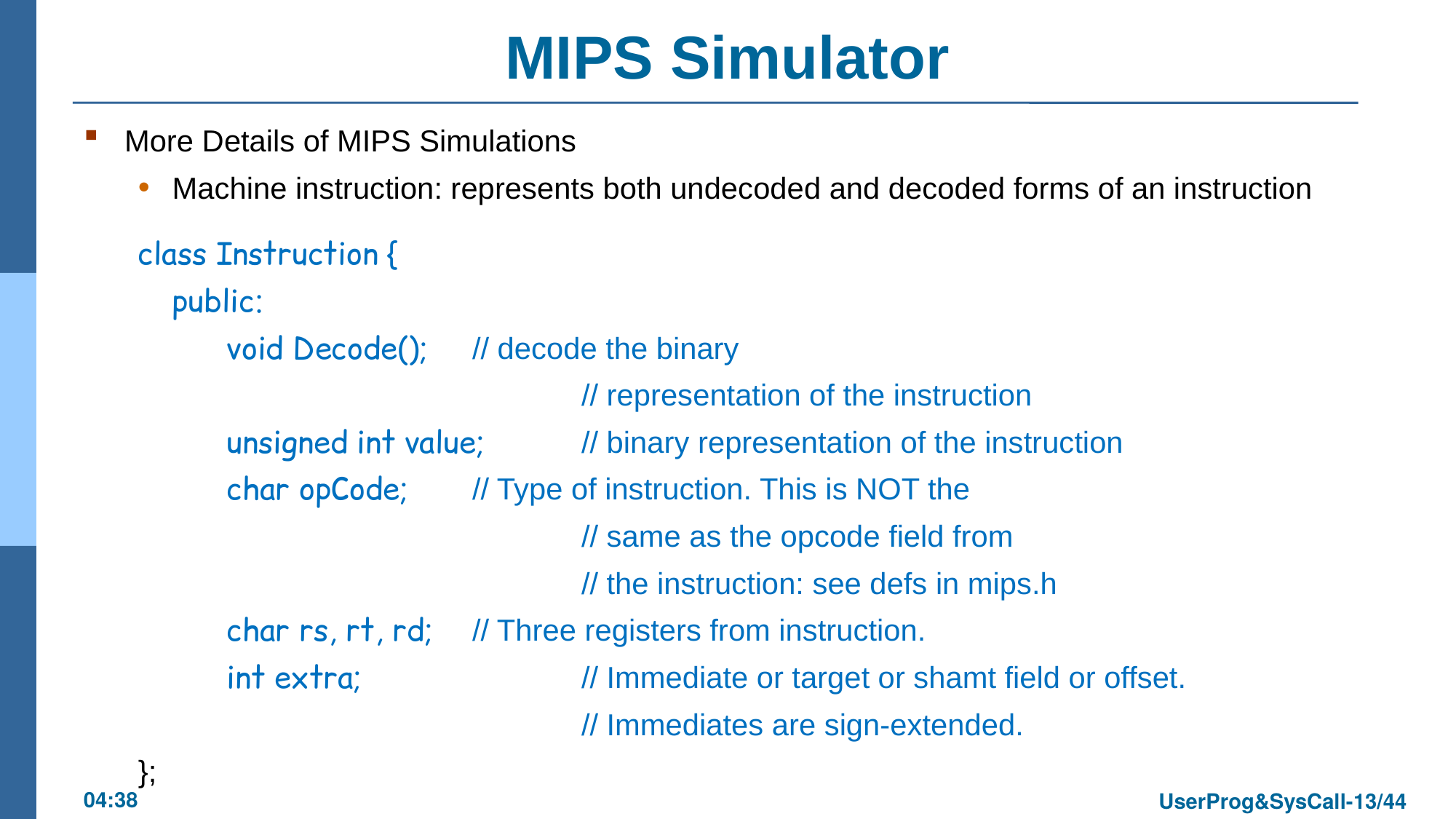

# MIPS Simulator
More Details of MIPS Simulations
Machine instruction: represents both undecoded and decoded forms of an instruction

class Instruction {
	public:
void Decode(); 	// decode the binary
				// representation of the instruction
unsigned int value; 	// binary representation of the instruction
char opCode; 	// Type of instruction. This is NOT the
				// same as the opcode field from
				// the instruction: see defs in mips.h
char rs, rt, rd; 	// Three registers from instruction.
int extra; 		// Immediate or target or shamt field or offset.
				// Immediates are sign-extended.
};